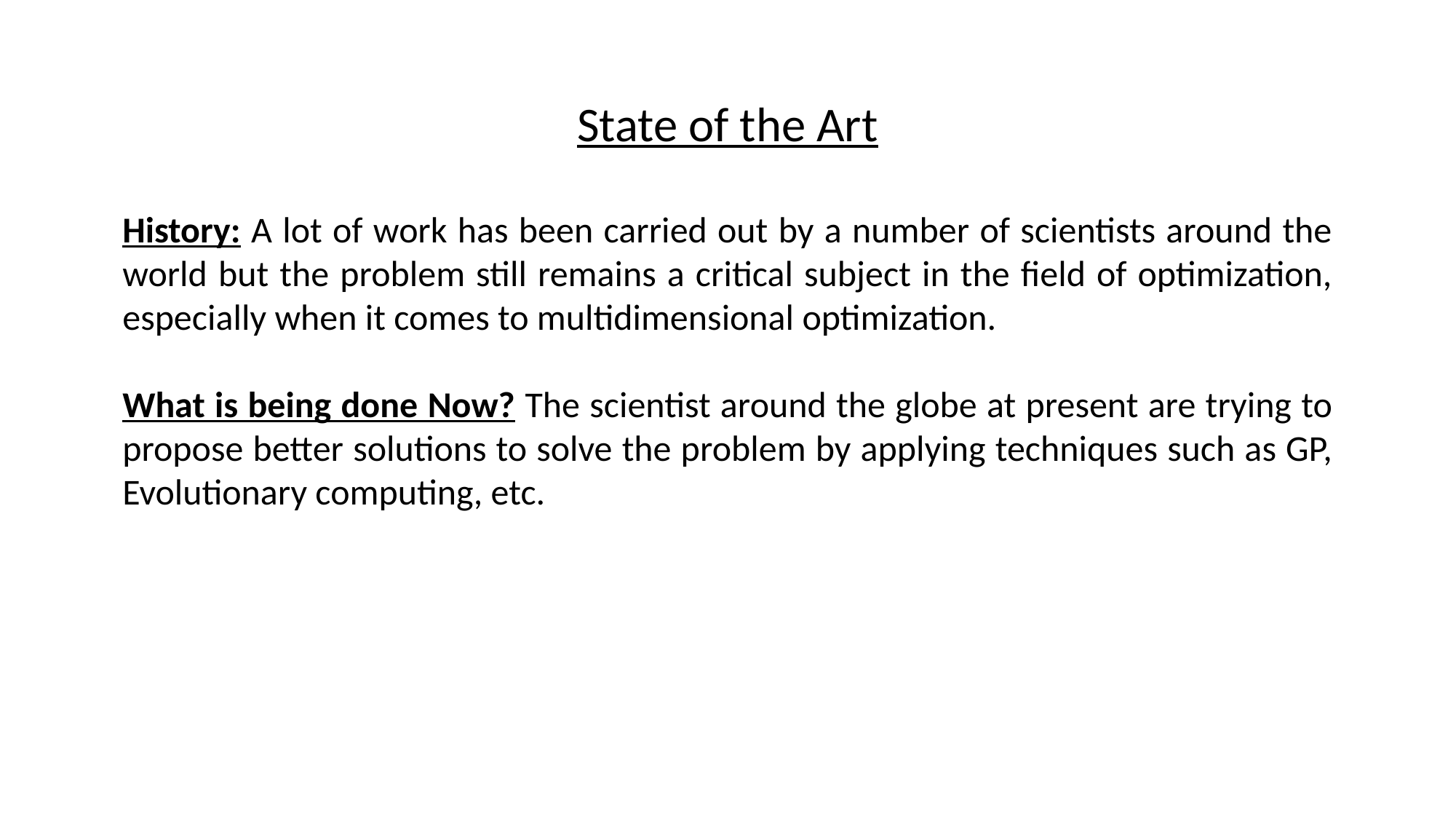

State of the Art
History: A lot of work has been carried out by a number of scientists around the world but the problem still remains a critical subject in the field of optimization, especially when it comes to multidimensional optimization.

What is being done Now? The scientist around the globe at present are trying to propose better solutions to solve the problem by applying techniques such as GP, Evolutionary computing, etc.